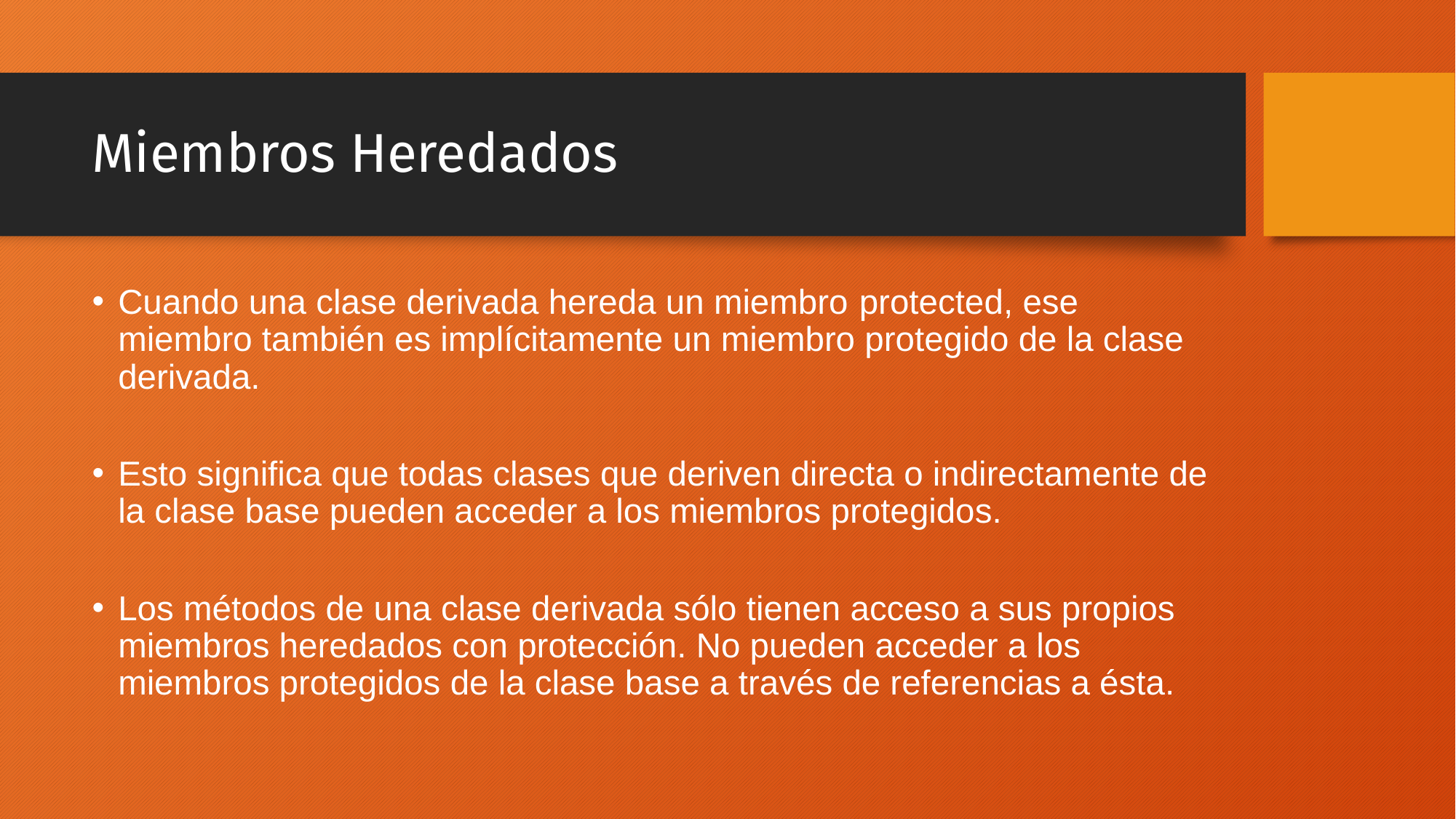

# Miembros Heredados
Cuando una clase derivada hereda un miembro protected, ese miembro también es implícitamente un miembro protegido de la clase derivada.

Esto significa que todas clases que deriven directa o indirectamente de la clase base pueden acceder a los miembros protegidos.

Los métodos de una clase derivada sólo tienen acceso a sus propios miembros heredados con protección. No pueden acceder a los miembros protegidos de la clase base a través de referencias a ésta.